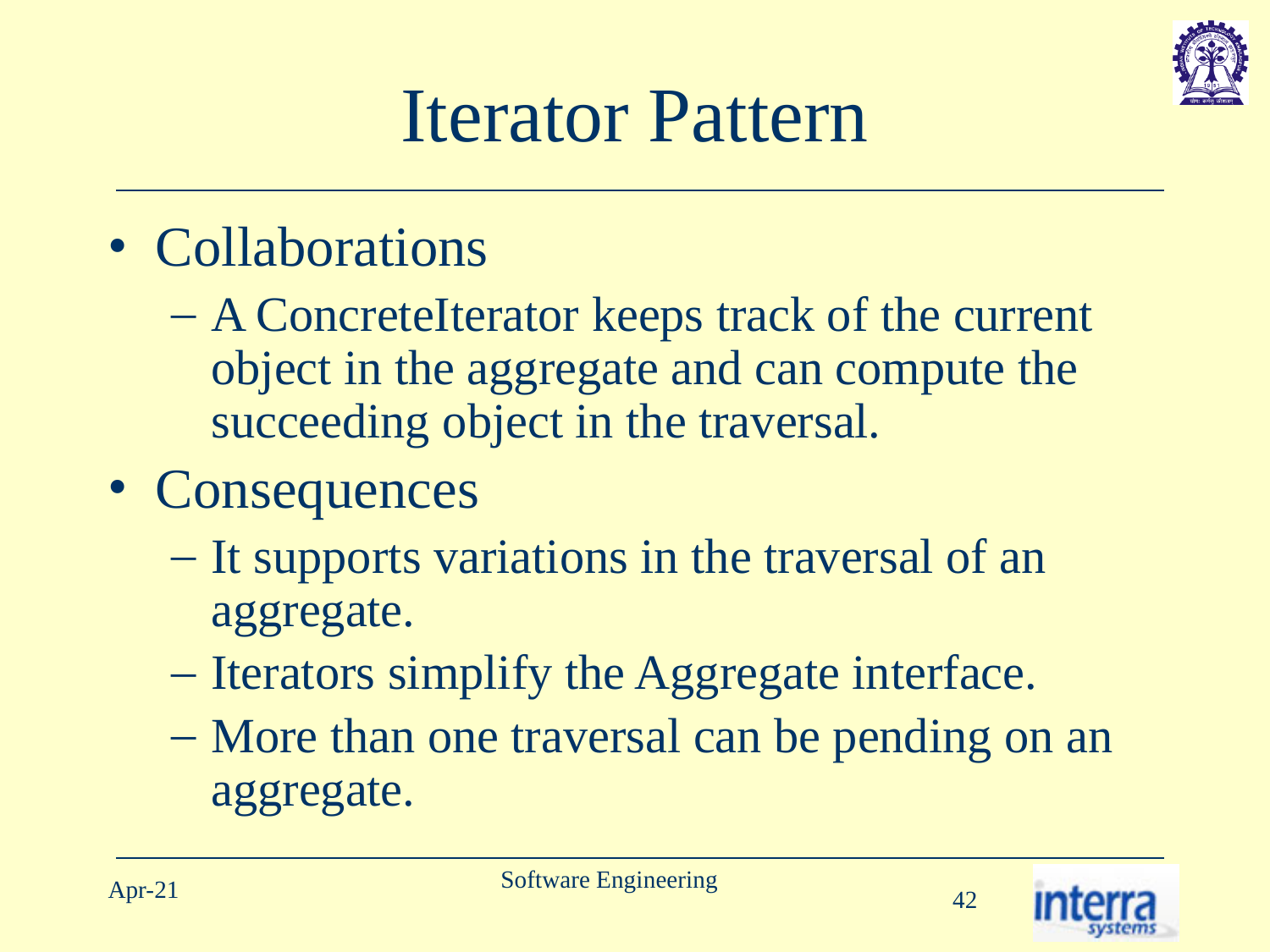

# Iterator Pattern
Collaborations
A ConcreteIterator keeps track of the current object in the aggregate and can compute the succeeding object in the traversal.
Consequences
It supports variations in the traversal of an aggregate.
Iterators simplify the Aggregate interface.
More than one traversal can be pending on an aggregate.
Software Engineering
Apr-21